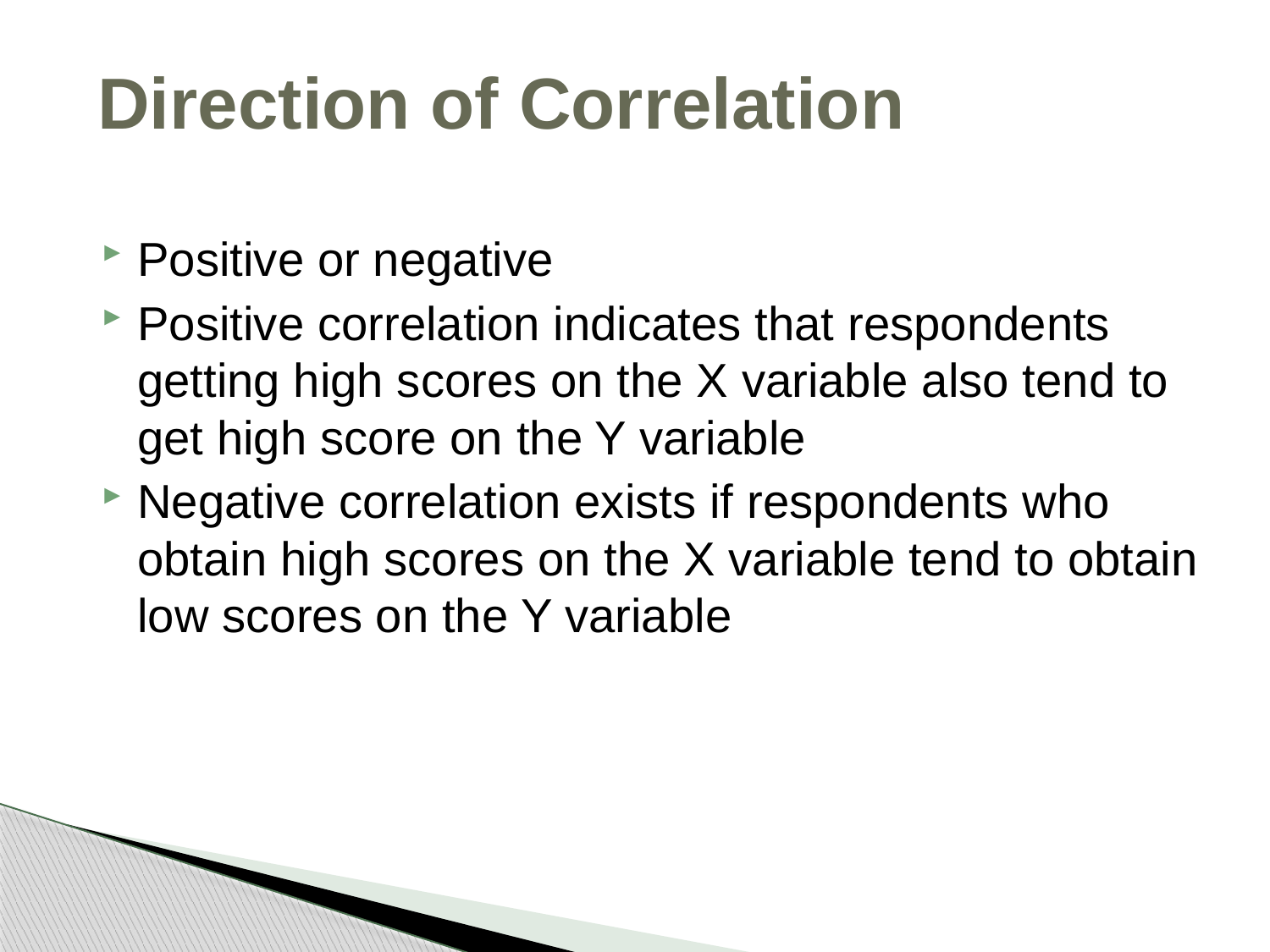

# Direction of Correlation
Positive or negative
Positive correlation indicates that respondents getting high scores on the X variable also tend to get high score on the Y variable
Negative correlation exists if respondents who obtain high scores on the X variable tend to obtain low scores on the Y variable